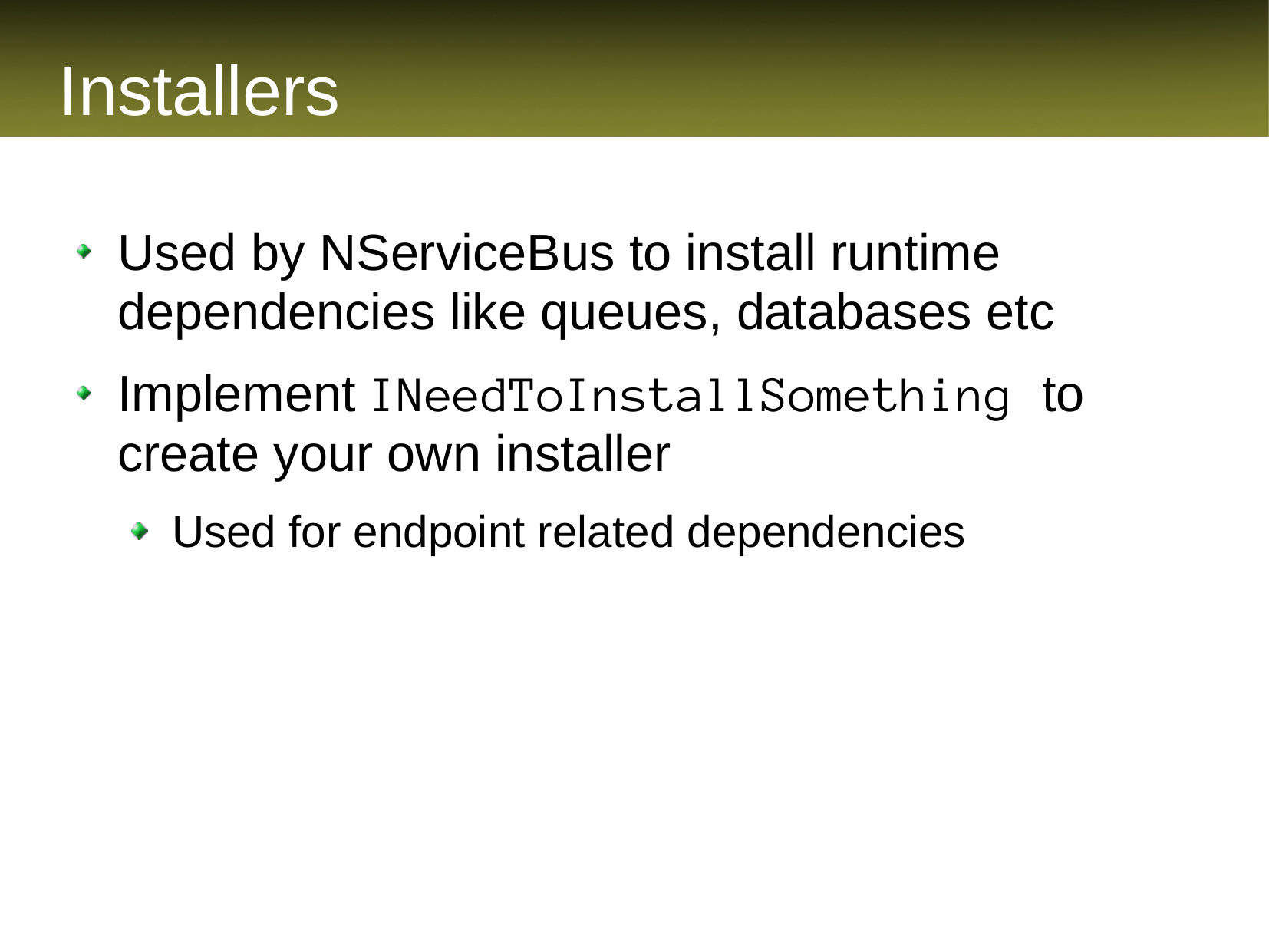

# Installers
Used by NServiceBus to install runtime dependencies like queues, databases etc
Implement INeedToInstallSomething to create your own installer
Used for endpoint related dependencies